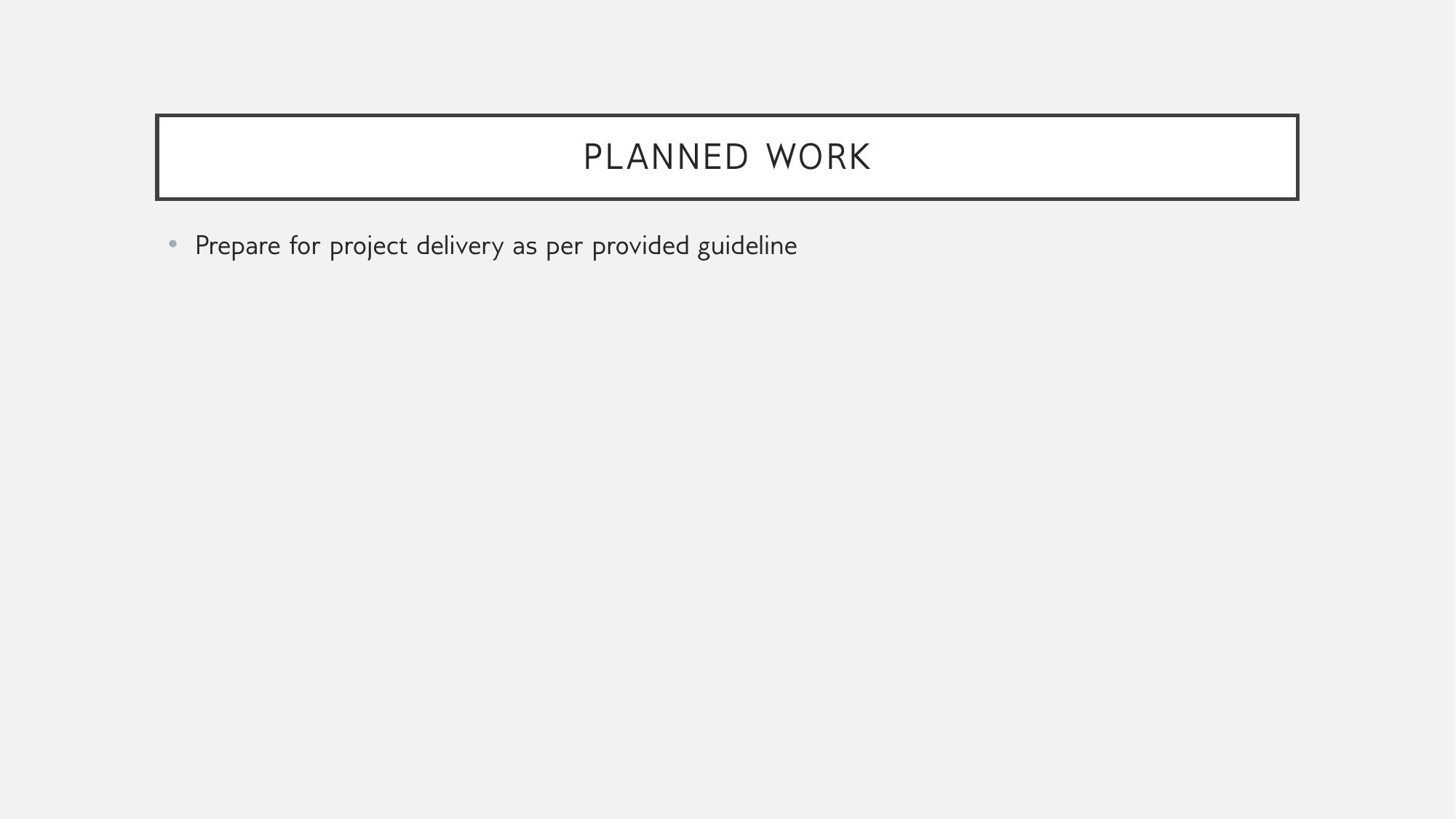

# PLANNED work
Prepare for project delivery as per provided guideline